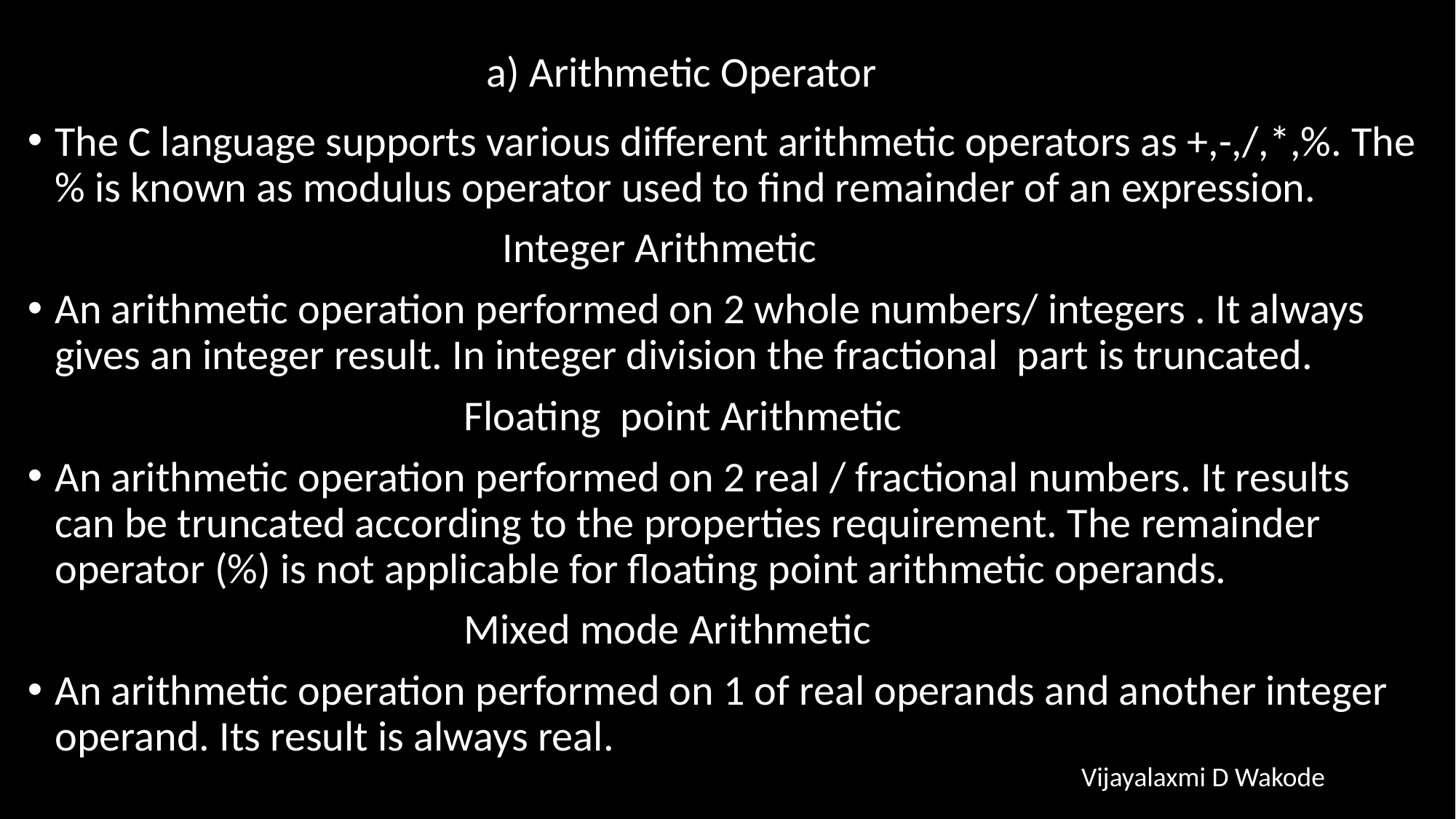

# a) Arithmetic Operator
The C language supports various different arithmetic operators as +,-,/,*,%. The % is known as modulus operator used to find remainder of an expression.
			       	    Integer Arithmetic
An arithmetic operation performed on 2 whole numbers/ integers . It always gives an integer result. In integer division the fractional  part is truncated.
				Floating  point Arithmetic
An arithmetic operation performed on 2 real / fractional numbers. It results can be truncated according to the properties requirement. The remainder operator (%) is not applicable for floating point arithmetic operands.
				Mixed mode Arithmetic
An arithmetic operation performed on 1 of real operands and another integer operand. Its result is always real.
Vijayalaxmi D Wakode